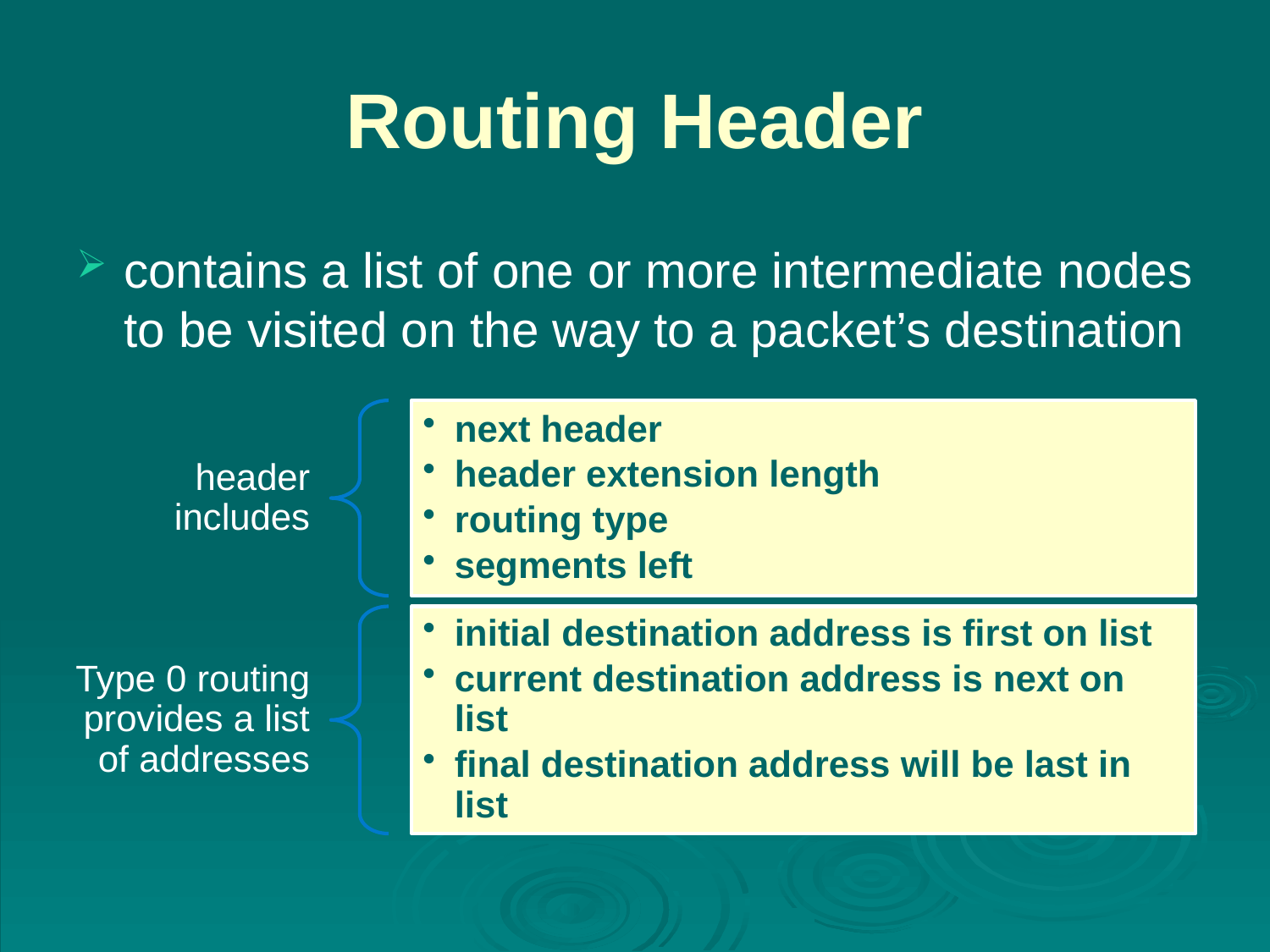

# Routing Header
contains a list of one or more intermediate nodes to be visited on the way to a packet’s destination

header includes
next header
header extension length
routing type
segments left
Type 0 routing provides a list of addresses
initial destination address is first on list
current destination address is next on list
final destination address will be last in list